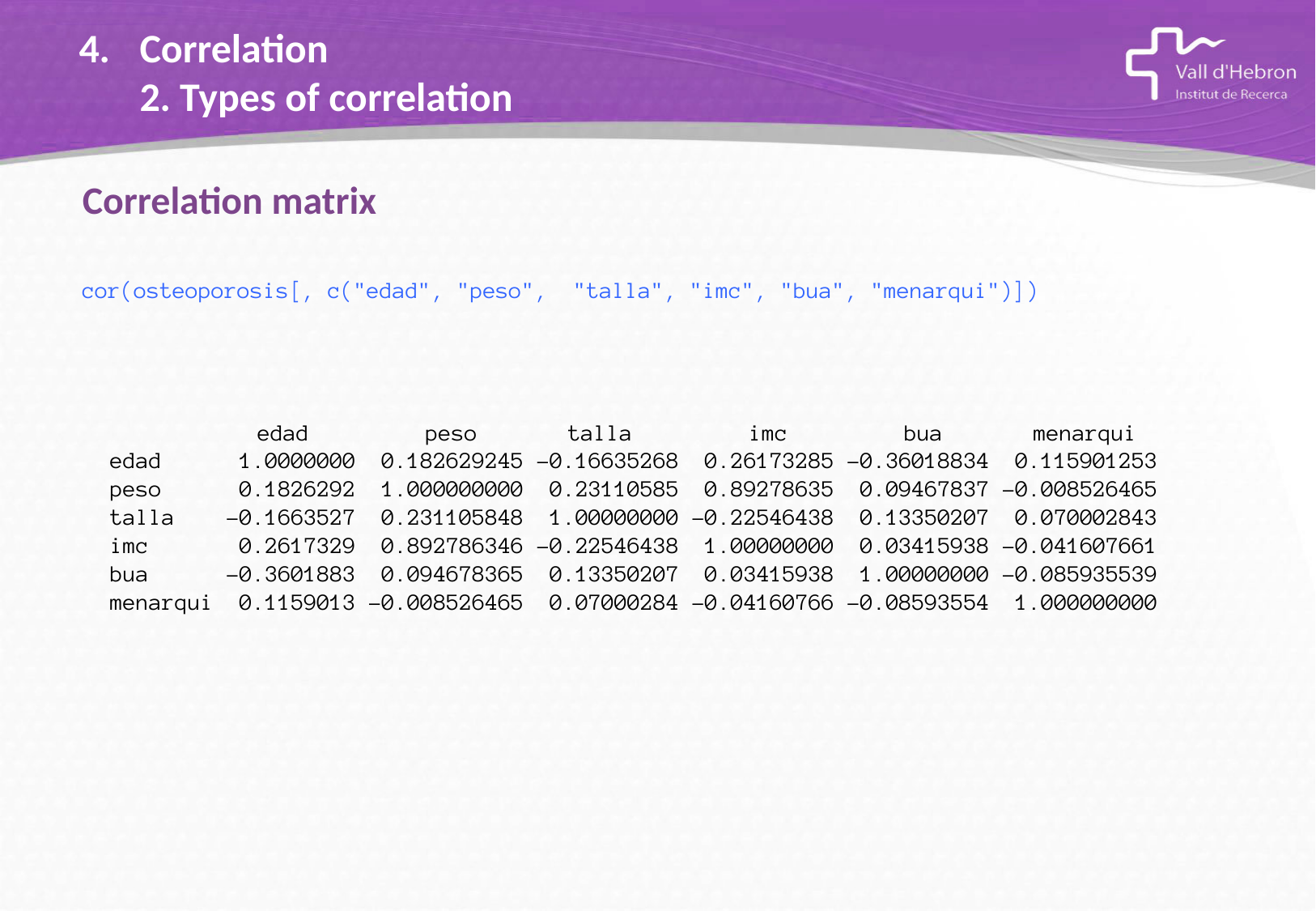

# Correlation 2. Types of correlation
Correlation matrix
cor(osteoporosis[, c("edad", "peso",  "talla", "imc", "bua", "menarqui")])
 	  edad         peso       talla         imc         bua       menarqui
edad      1.0000000  0.182629245 -0.16635268  0.26173285 -0.36018834  0.115901253
peso      0.1826292  1.000000000  0.23110585  0.89278635  0.09467837 -0.008526465
talla    -0.1663527  0.231105848  1.00000000 -0.22546438  0.13350207  0.070002843
imc       0.2617329  0.892786346 -0.22546438  1.00000000  0.03415938 -0.041607661
bua      -0.3601883  0.094678365  0.13350207  0.03415938  1.00000000 -0.085935539
menarqui  0.1159013 -0.008526465  0.07000284 -0.04160766 -0.08593554  1.000000000